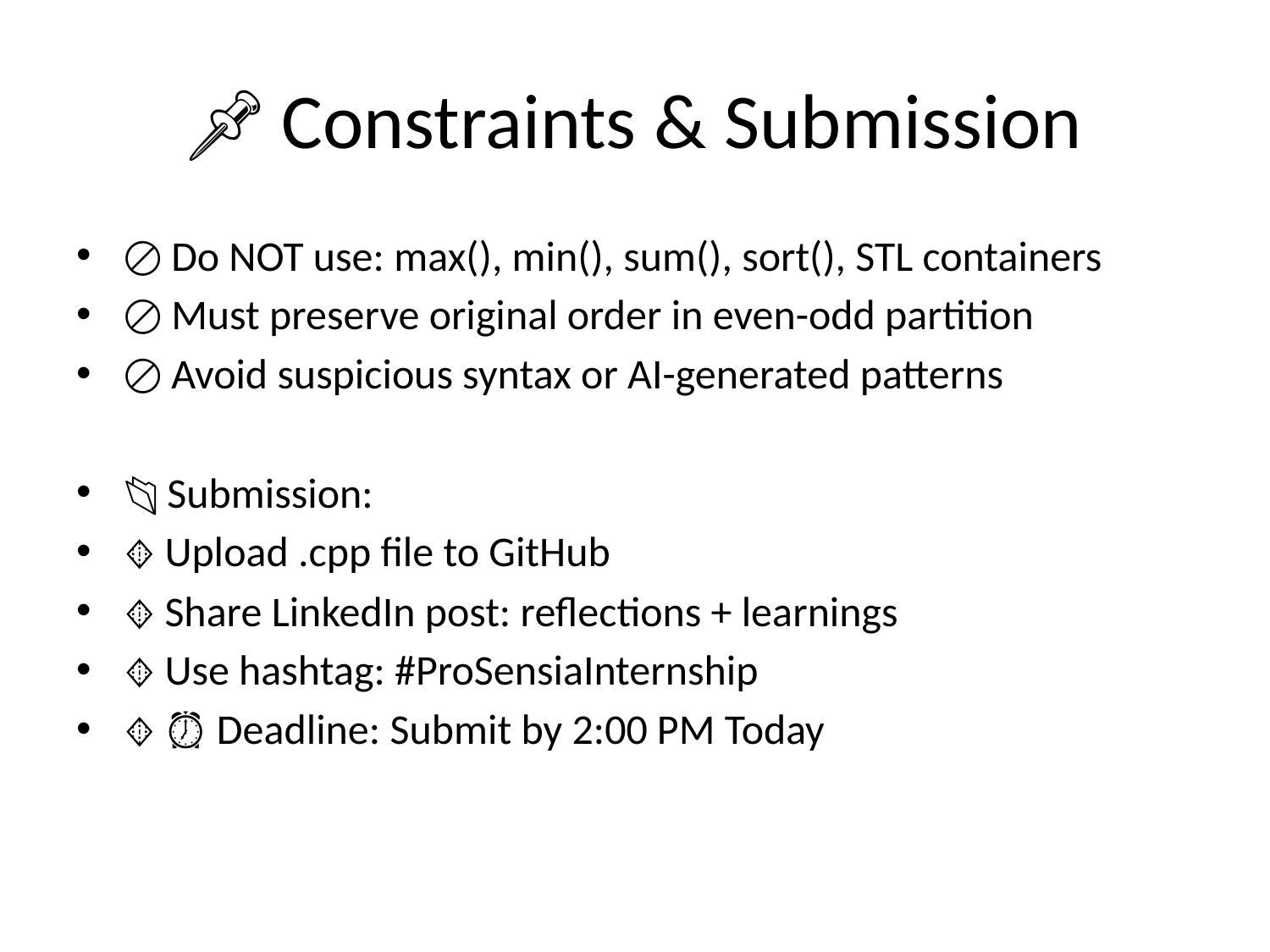

# 📌 Constraints & Submission
🚫 Do NOT use: max(), min(), sum(), sort(), STL containers
🚫 Must preserve original order in even-odd partition
🚫 Avoid suspicious syntax or AI-generated patterns

📂 Submission:
🔸 Upload .cpp file to GitHub
🔸 Share LinkedIn post: reflections + learnings
🔸 Use hashtag: #ProSensiaInternship
🔸 ⏰ Deadline: Submit by 2:00 PM Today